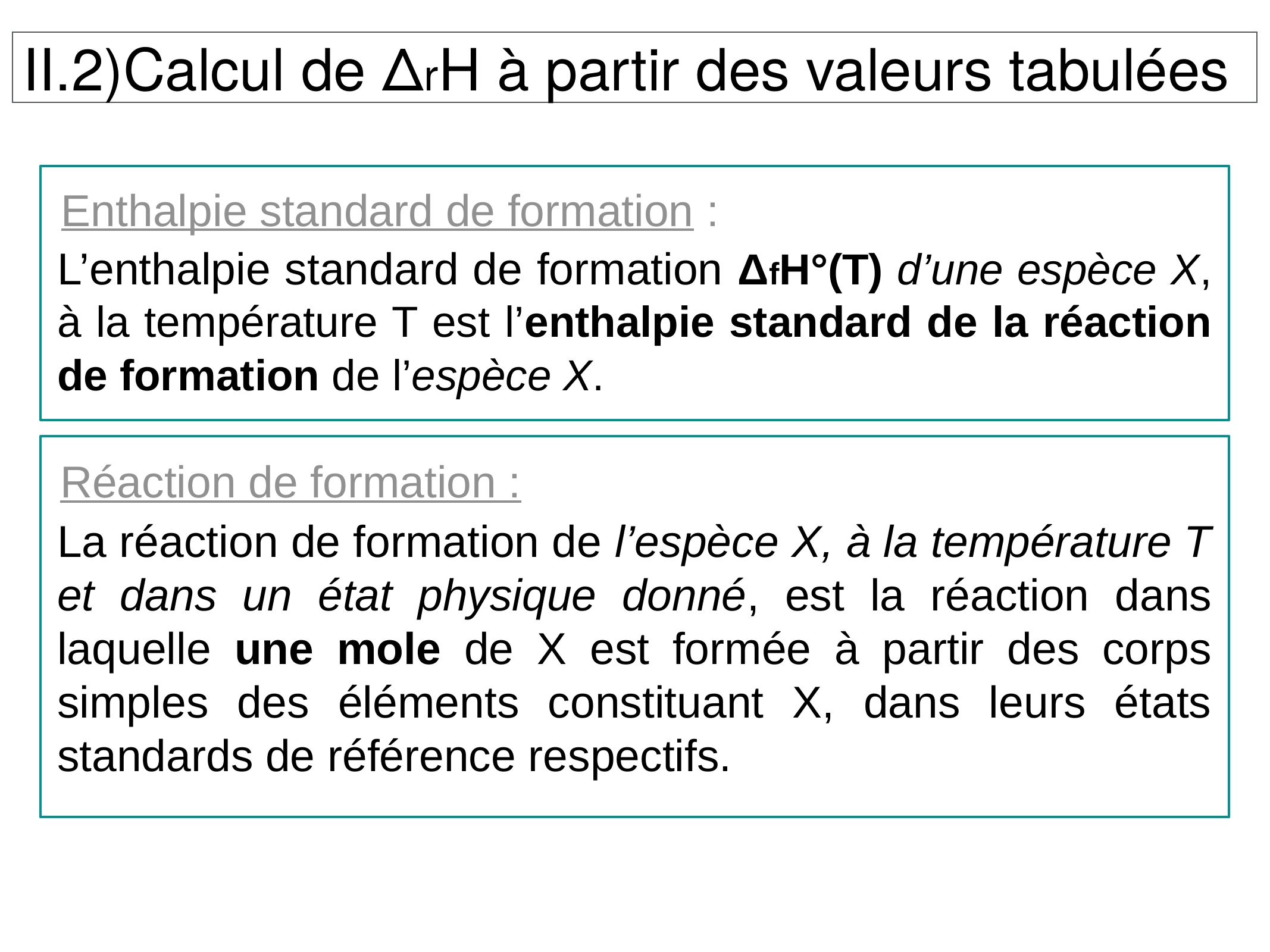

II.2)Calcul de ΔrH à partir des valeurs tabulées

Enthalpie standard de formation :
L’enthalpie standard de formation ΔfH°(T) d’une espèce X, à la température T est l’enthalpie standard de la réaction de formation de l’espèce X.

Réaction de formation :
La réaction de formation de l’espèce X, à la température T et dans un état physique donné, est la réaction dans laquelle une mole de X est formée à partir des corps simples des éléments constituant X, dans leurs états standards de référence respectifs.
15